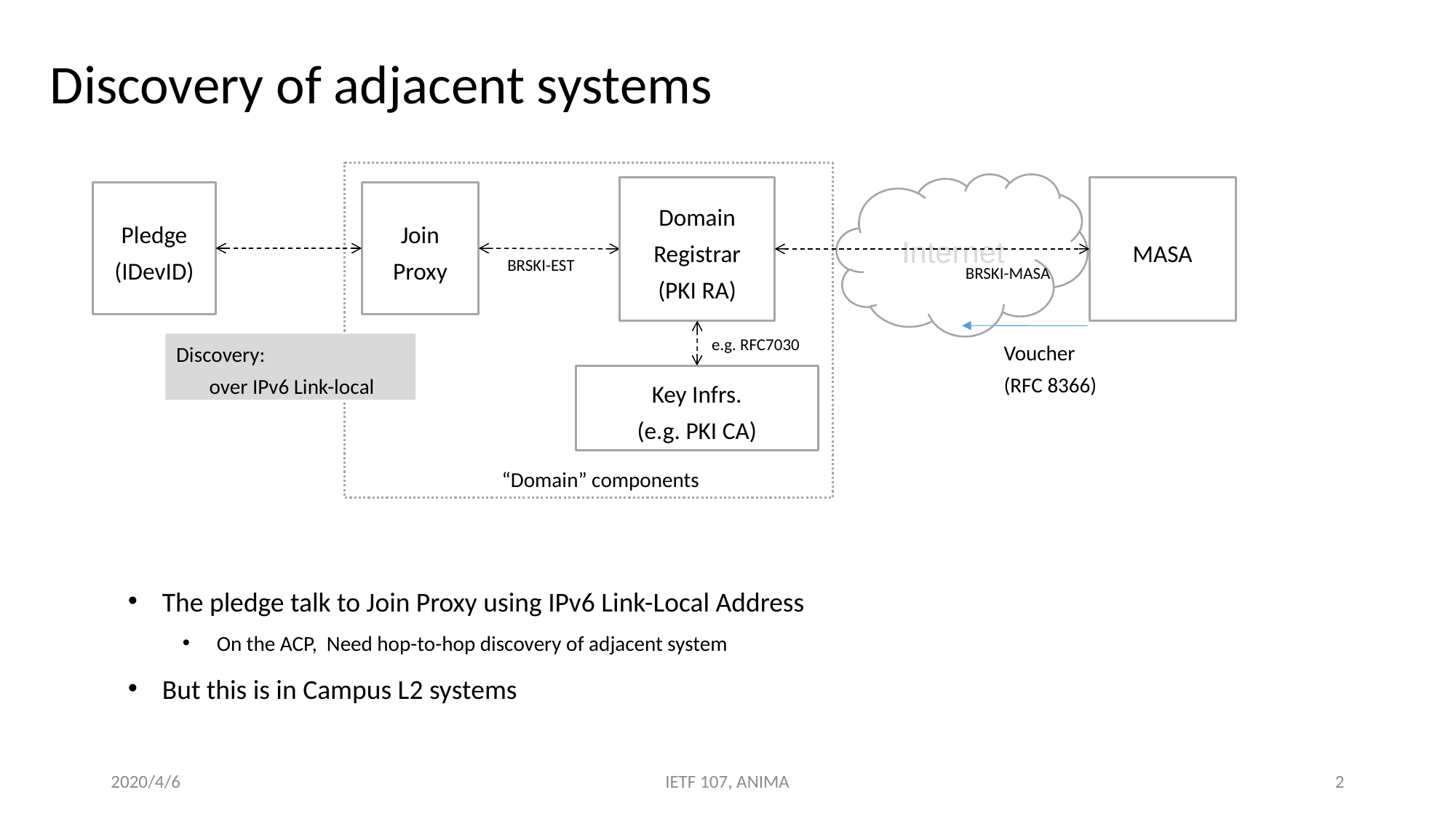

Discovery of adjacent systems

Internet
Domain Registrar
(PKI RA)
MASA
Pledge
(IDevID)
Join Proxy
BRSKI-EST
BRSKI-MASA
e.g. RFC7030
Voucher
(RFC 8366)
Discovery:
       over IPv6 Link-local
Key Infrs.
(e.g. PKI CA)
“Domain” components
The pledge talk to Join Proxy using IPv6 Link-Local Address
On the ACP,  Need hop-to-hop discovery of adjacent system
But this is in Campus L2 systems
2020/4/6
IETF 107, ANIMA
2